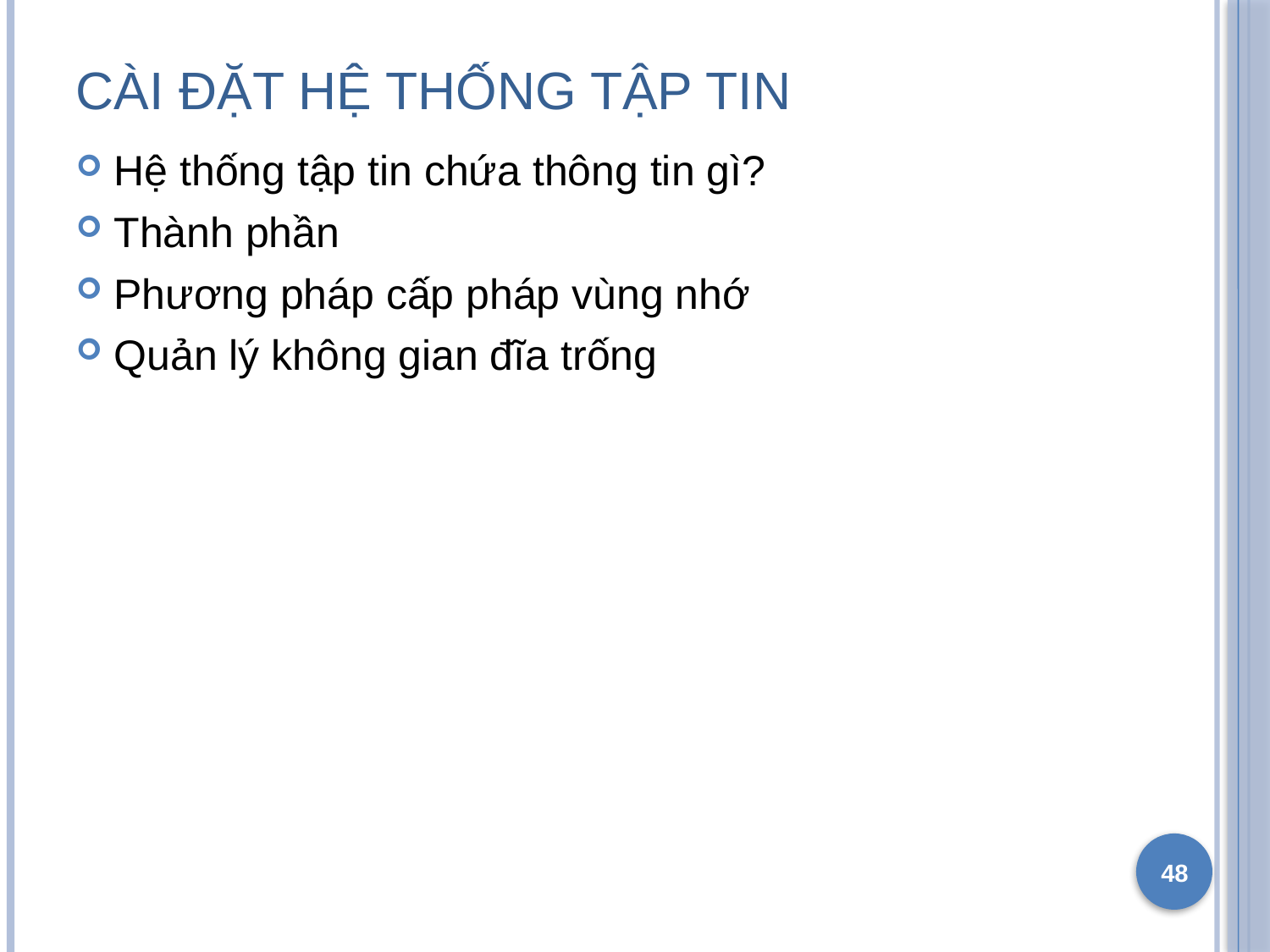

# Cài đặt hệ thống tập tin
Hệ thống tập tin chứa thông tin gì?
Thành phần
Phương pháp cấp pháp vùng nhớ
Quản lý không gian đĩa trống

48